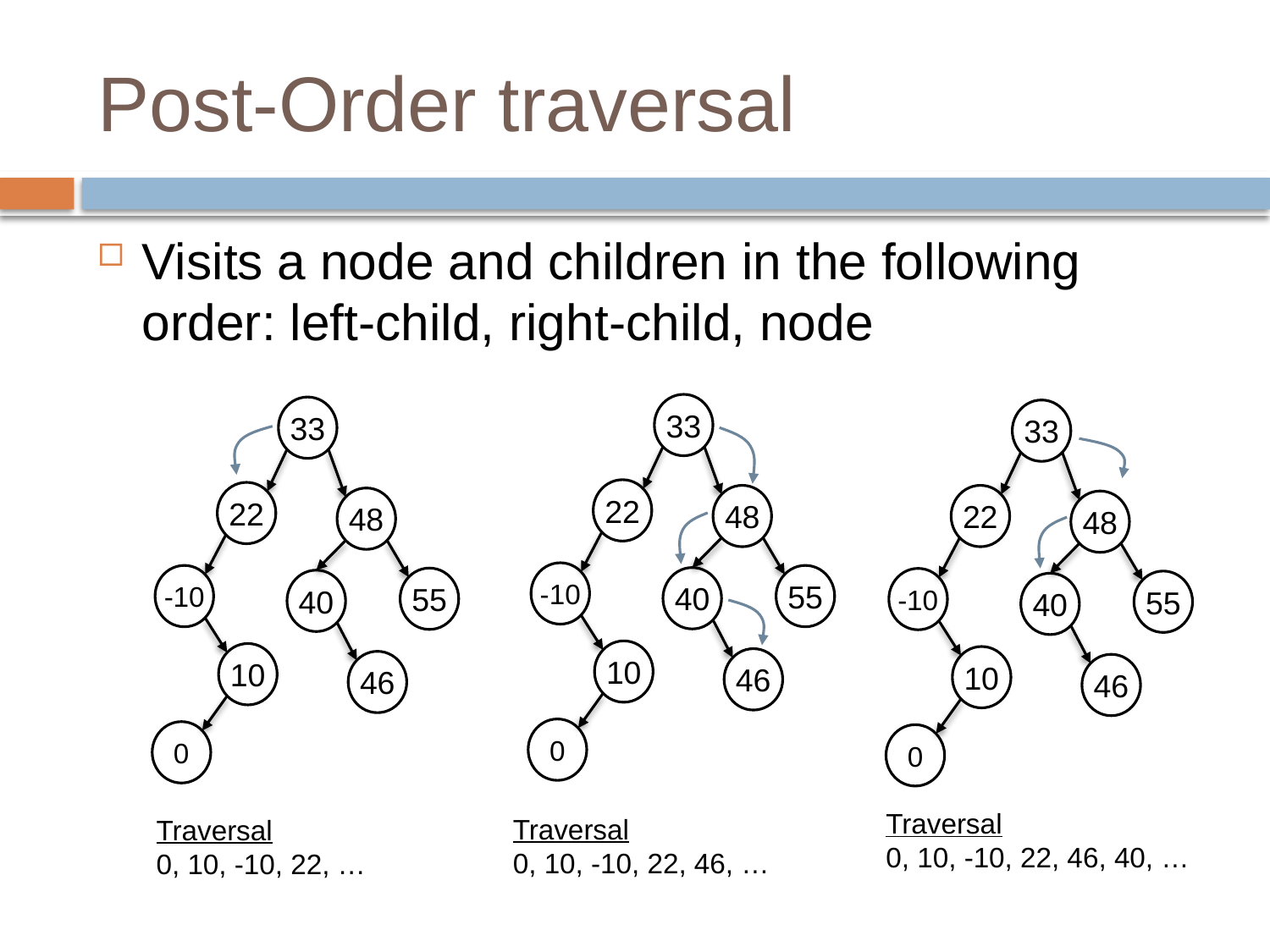

# Post-Order traversal
Visits a node and children in the following order: left-child, right-child, node
33
33
33

22
22
48
22
48
48

-10
-10
55
40
55
-10
40
55
40

10
10
10
46
46
46
0
0
0
Traversal
0, 10, -10, 22, 46, 40, …
Traversal
0, 10, -10, 22, 46, …
Traversal
0, 10, -10, 22, …